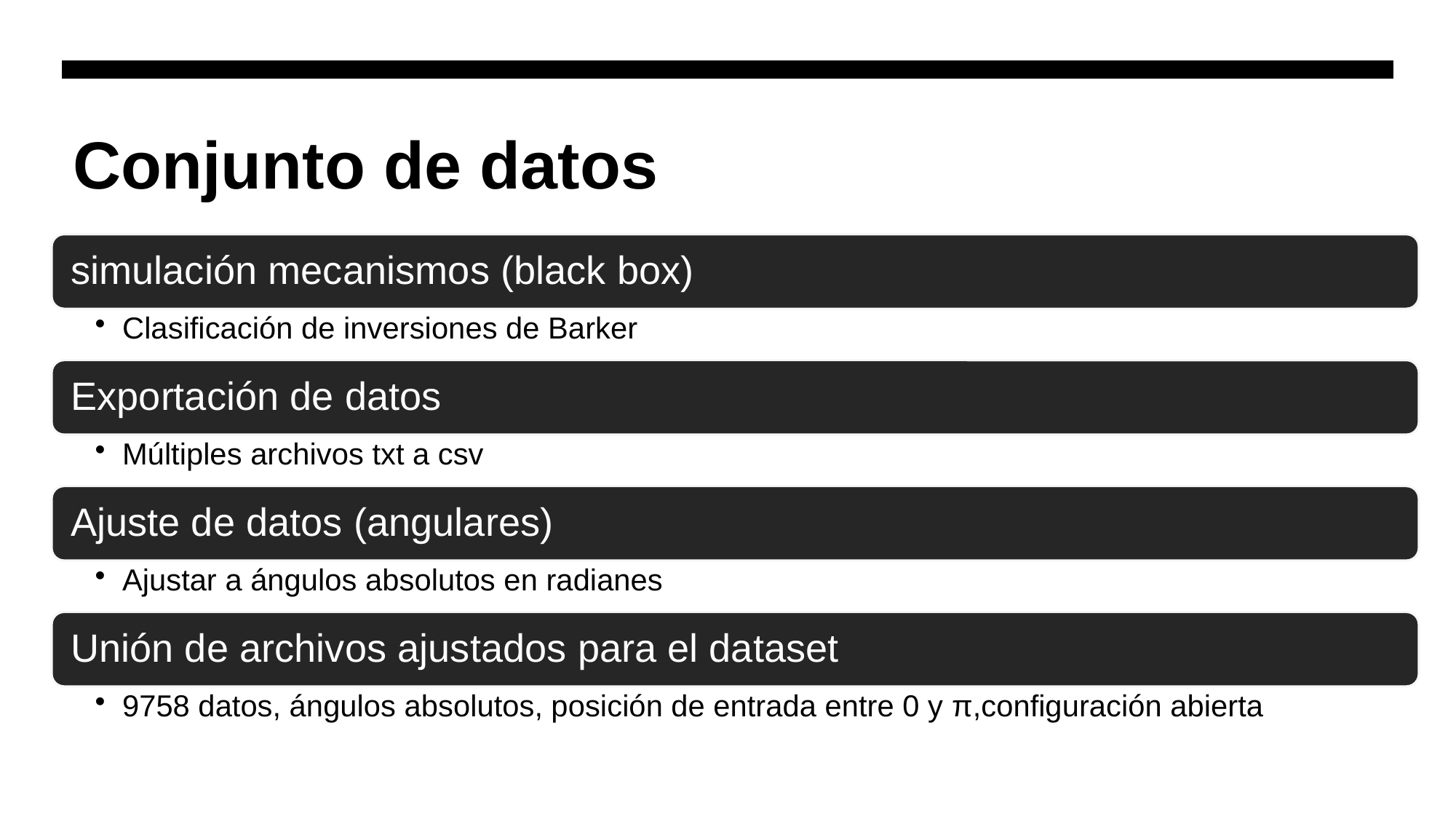

# Conjunto de datos
simulación mecanismos (black box)
Clasificación de inversiones de Barker
Exportación de datos
Múltiples archivos txt a csv
Ajuste de datos (angulares)
Ajustar a ángulos absolutos en radianes
Unión de archivos ajustados para el dataset
9758 datos, ángulos absolutos, posición de entrada entre 0 y π,configuración abierta